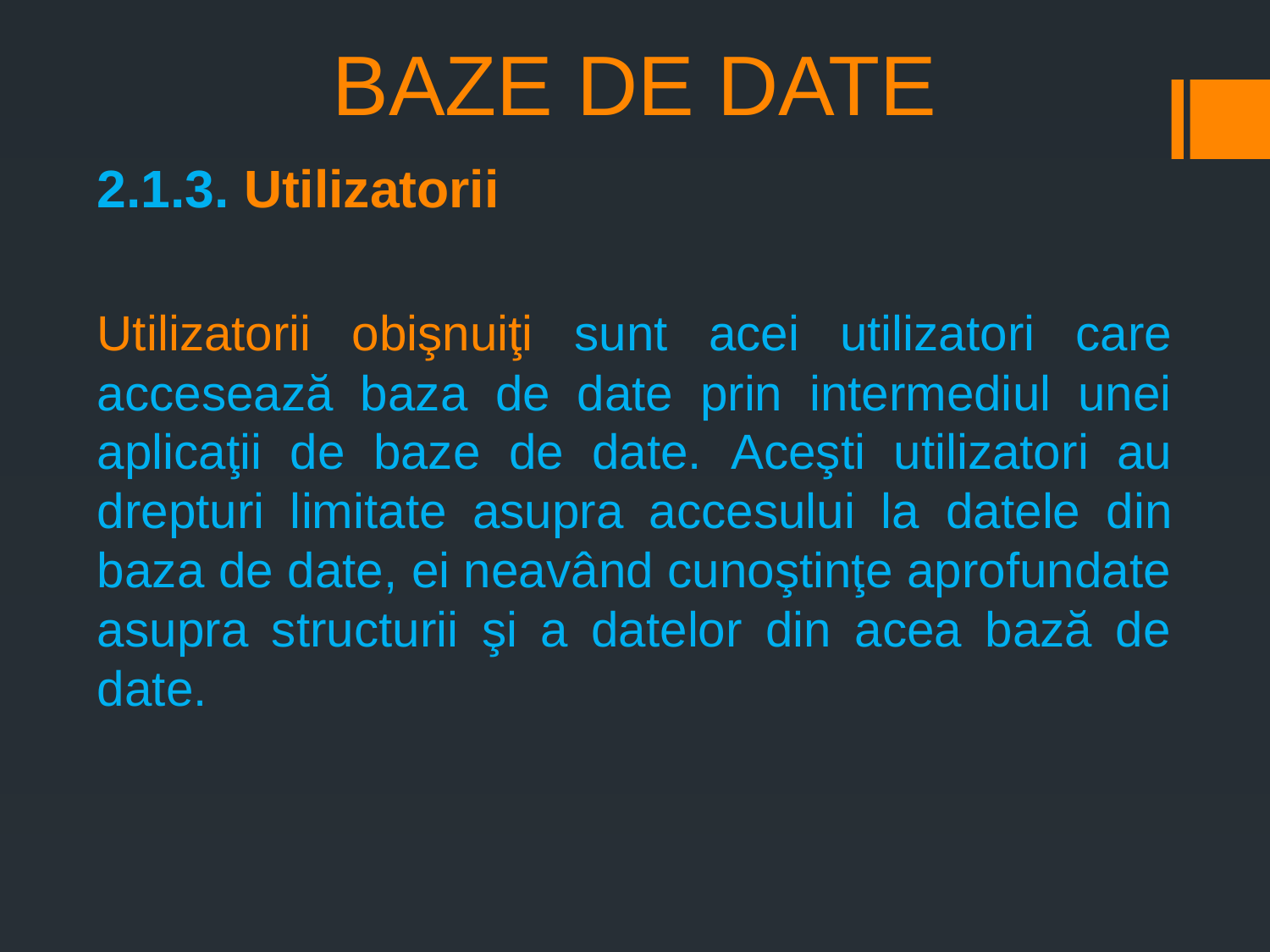

# BAZE DE DATE
2.1.3. Utilizatorii

Utilizatorii obişnuiţi sunt acei utilizatori care accesează baza de date prin intermediul unei aplicaţii de baze de date. Aceşti utilizatori au drepturi limitate asupra accesului la datele din baza de date, ei neavând cunoştinţe aprofundate asupra structurii şi a datelor din acea bază de date.